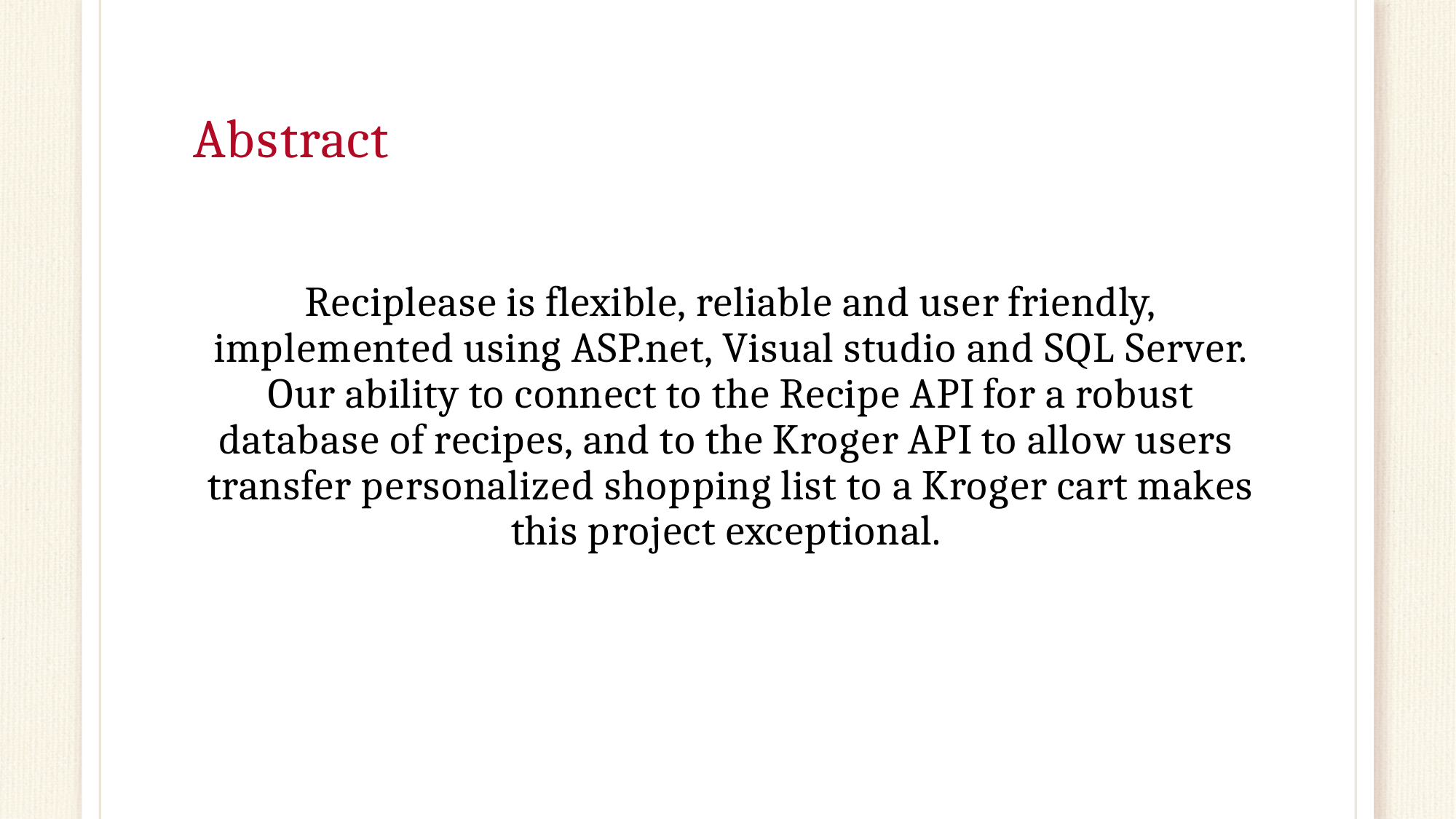

# Abstract

Reciplease is flexible, reliable and user friendly, implemented using ASP.net, Visual studio and SQL Server. Our ability to connect to the Recipe API for a robust database of recipes, and to the Kroger API to allow users  transfer personalized shopping list to a Kroger cart makes this project exceptional.